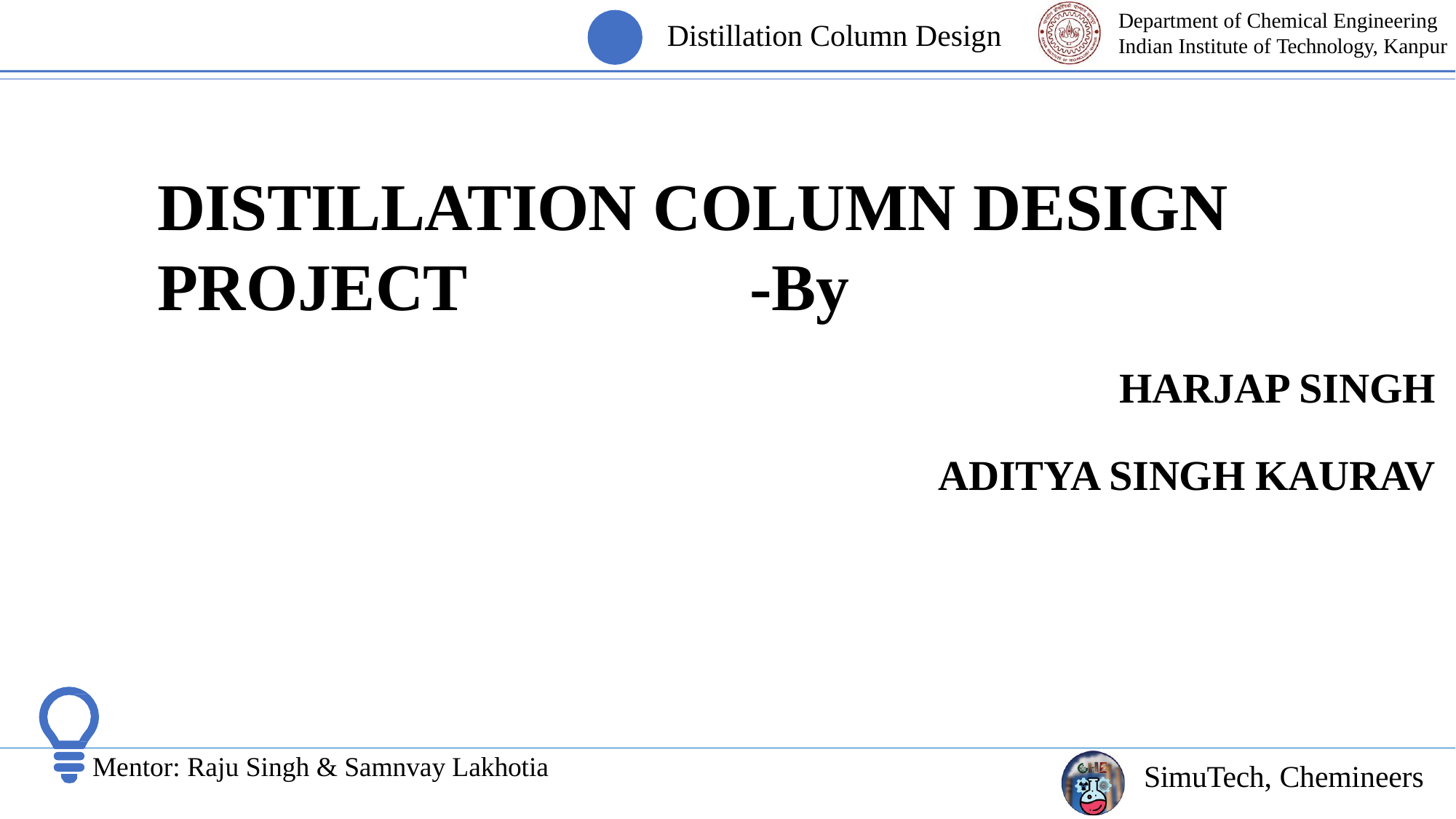

Department of Chemical Engineering  Indian Institute of Technology, Kanpur
Distillation Column Design

DISTILLATION COLUMN DESIGN PROJECT                 -By
HARJAP SINGH
ADITYA SINGH KAURAV
Mentor: Raju Singh & Samnvay Lakhotia

SimuTech, Chemineers